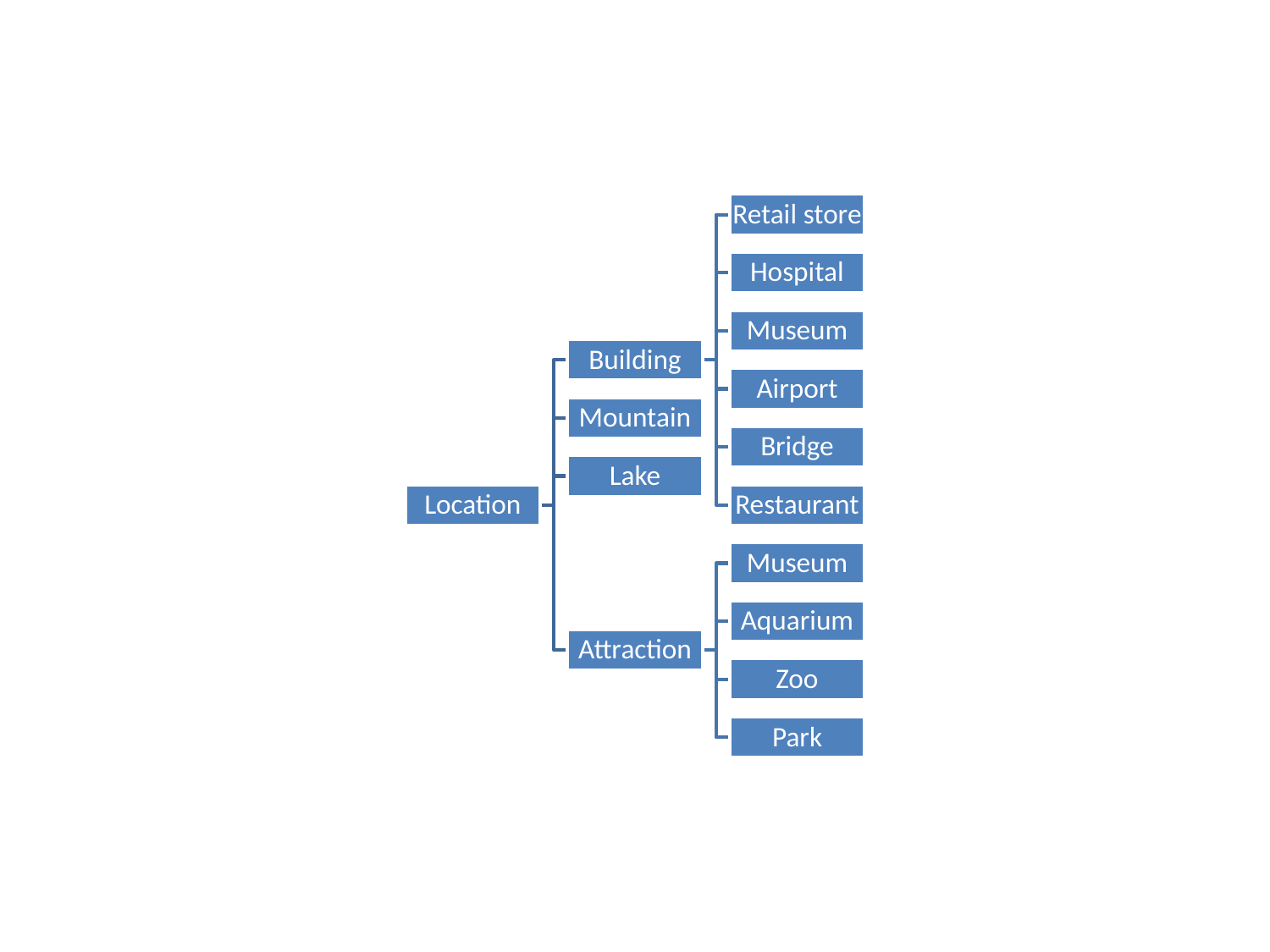

Location
Building
Retail store
Hospital
Museum
Airport
Bridge
Restaurant
Mountain
Lake
Attraction
Museum
Aquarium
Zoo
Park